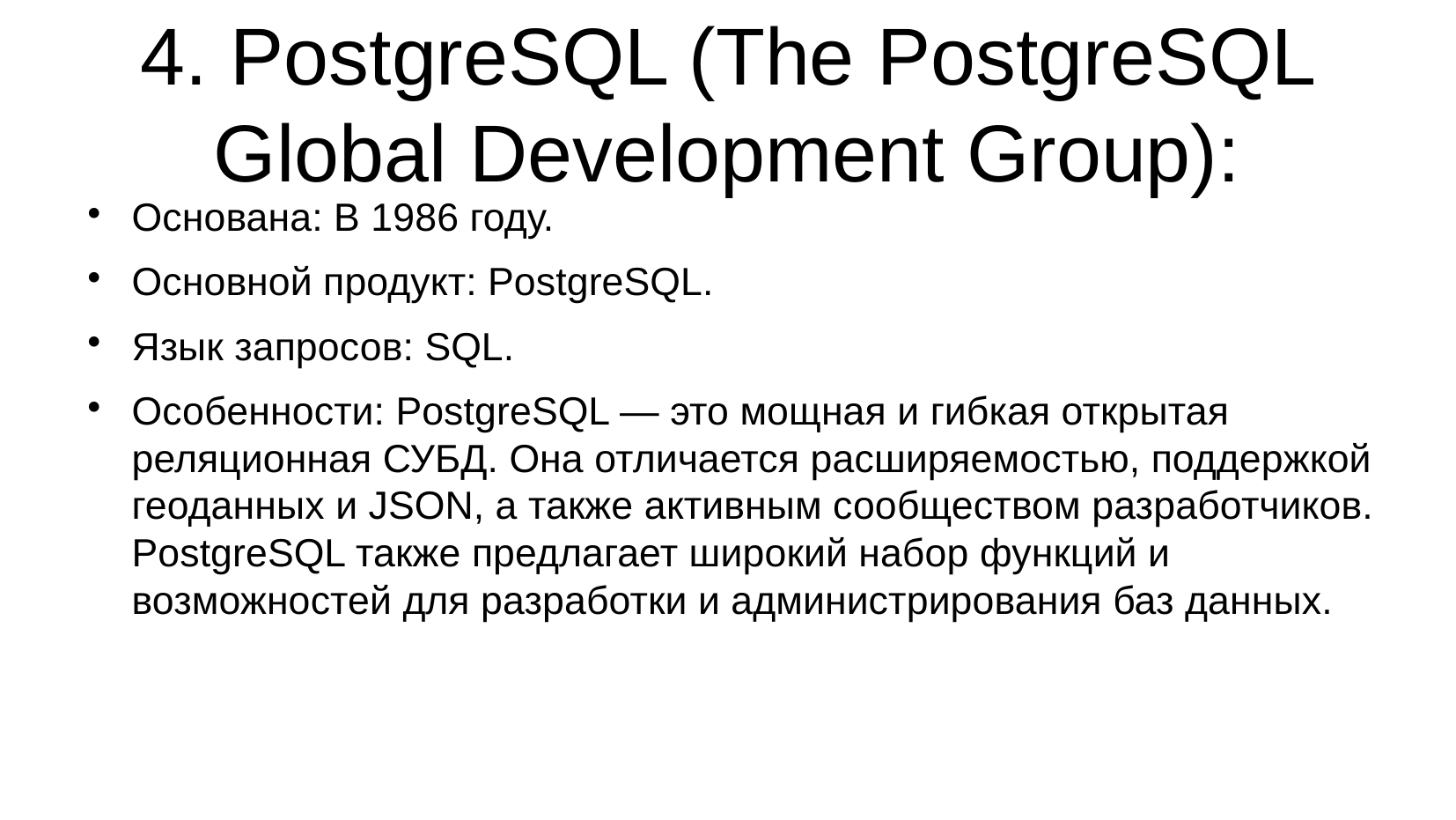

# 4. PostgreSQL (The PostgreSQL Global Development Group):
Основана: В 1986 году.
Основной продукт: PostgreSQL.
Язык запросов: SQL.
Особенности: PostgreSQL — это мощная и гибкая открытая реляционная СУБД. Она отличается расширяемостью, поддержкой геоданных и JSON, а также активным сообществом разработчиков. PostgreSQL также предлагает широкий набор функций и возможностей для разработки и администрирования баз данных.